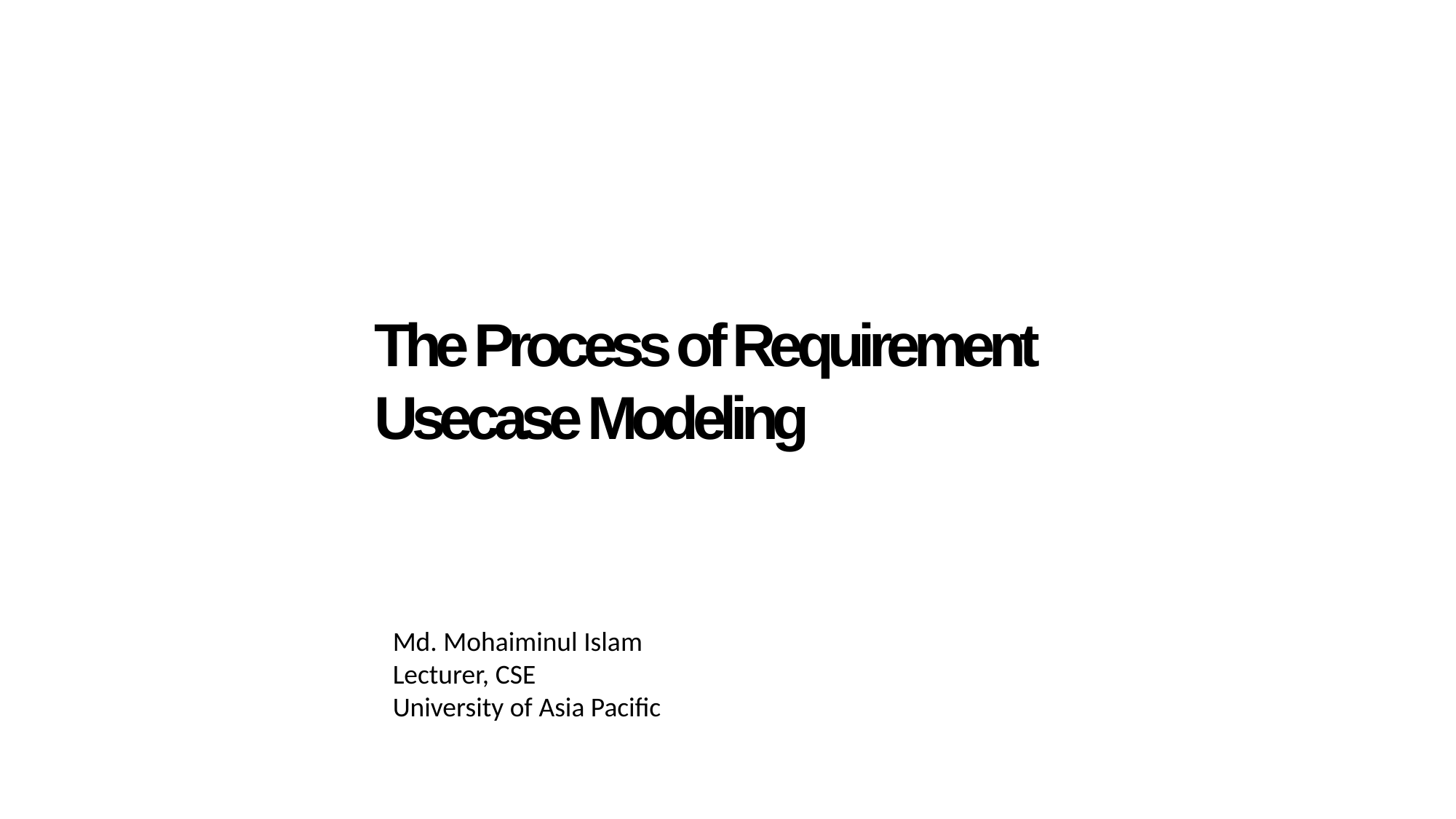

# The Process of Requirement Usecase Modeling
Md. Mohaiminul Islam
Lecturer, CSE
University of Asia Pacific